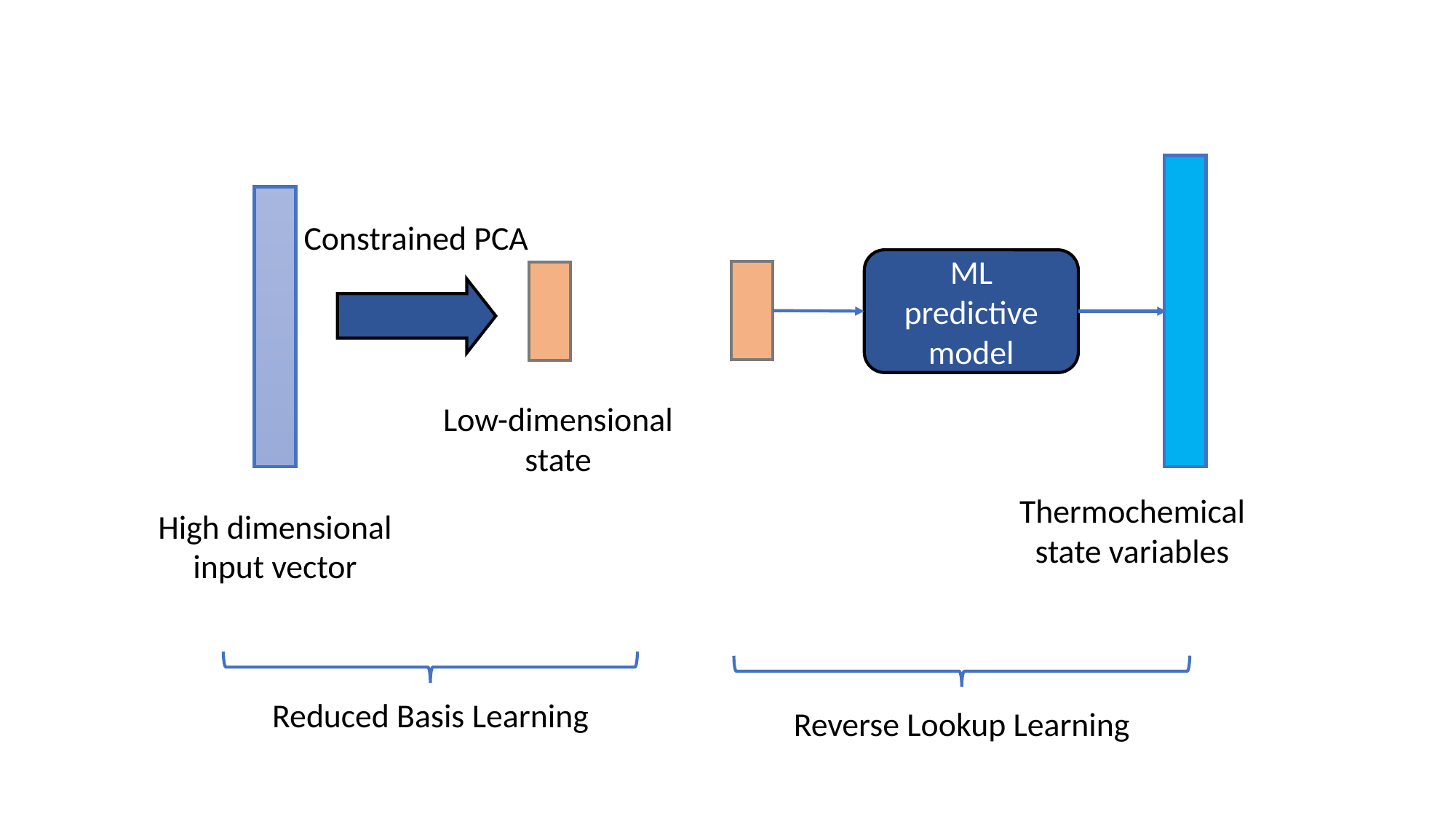

Constrained PCA

ML predictive model

Low-dimensional state

Thermochemical state variables
High dimensional input vector
Reduced Basis Learning

Reverse Lookup Learning